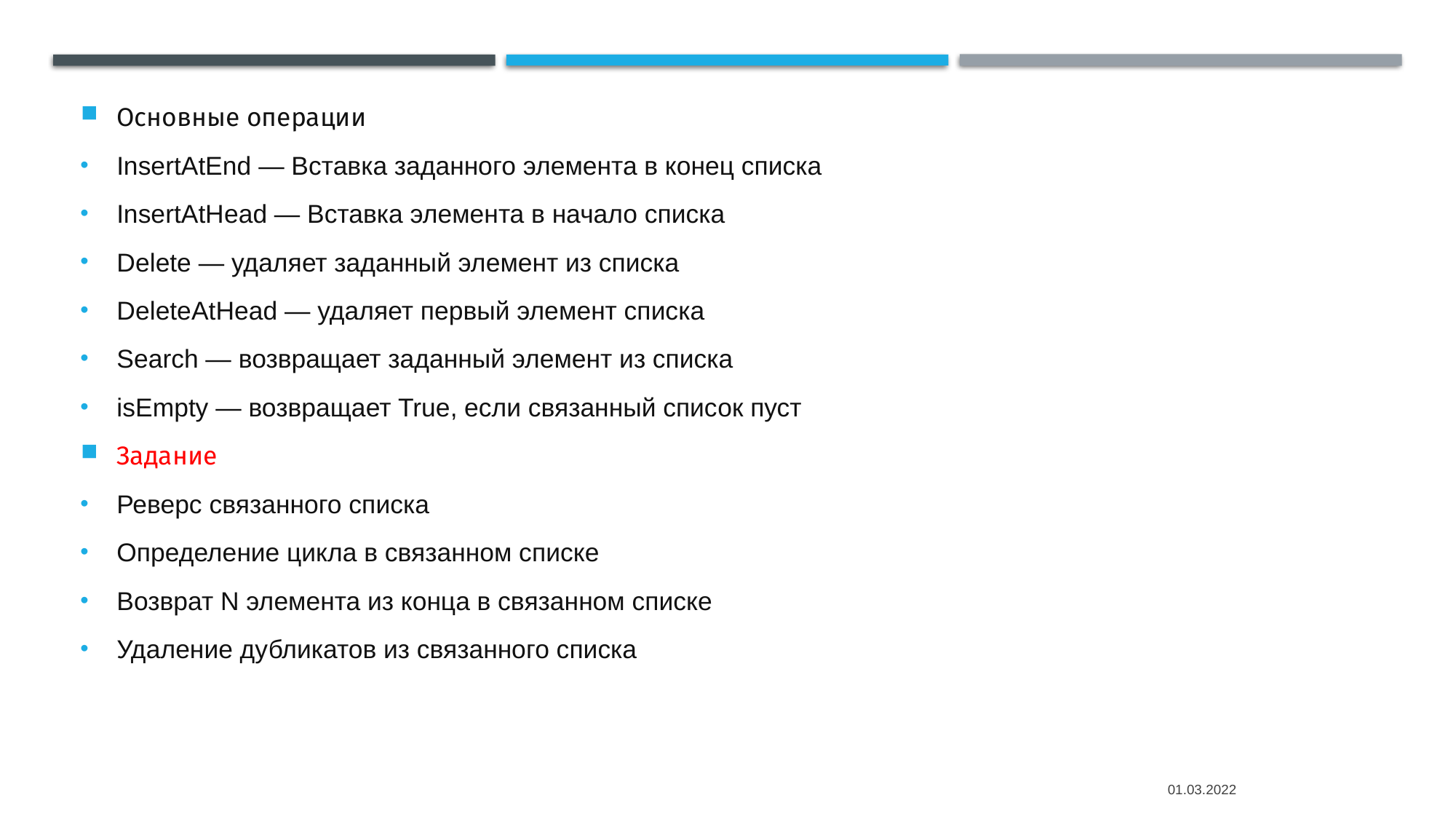

Основные операции
InsertAtEnd — Вставка заданного элемента в конец списка
InsertAtHead — Вставка элемента в начало списка
Delete — удаляет заданный элемент из списка
DeleteAtHead — удаляет первый элемент списка
Search — возвращает заданный элемент из списка
isEmpty — возвращает True, если связанный список пуст
Задание
Реверс связанного списка
Определение цикла в связанном списке
Возврат N элемента из конца в связанном списке
Удаление дубликатов из связанного списка

01.03.2022